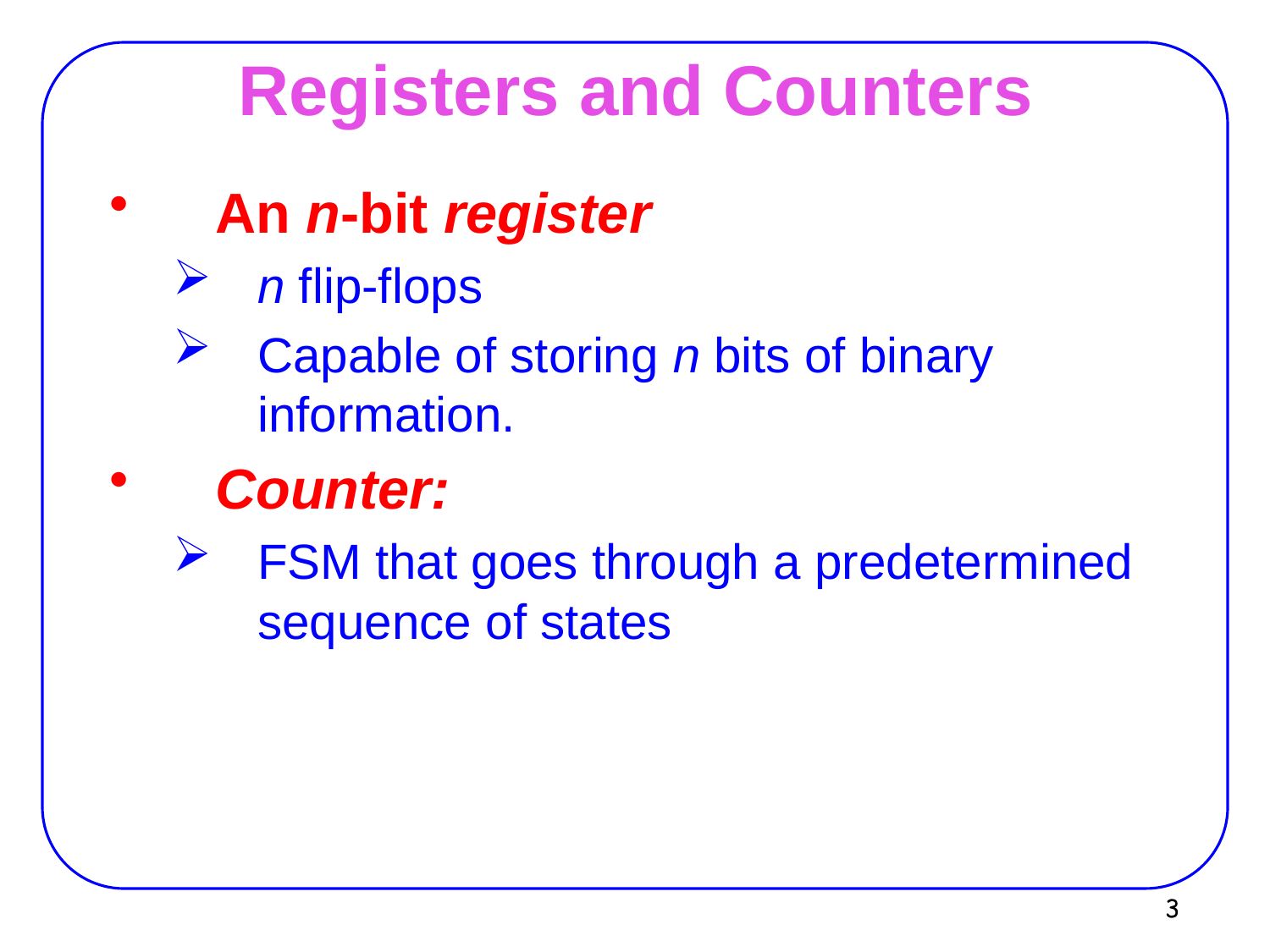

# Registers and Counters
An n-bit register
n flip-flops
Capable of storing n bits of binary information.
Counter:
FSM that goes through a predetermined sequence of states
 3